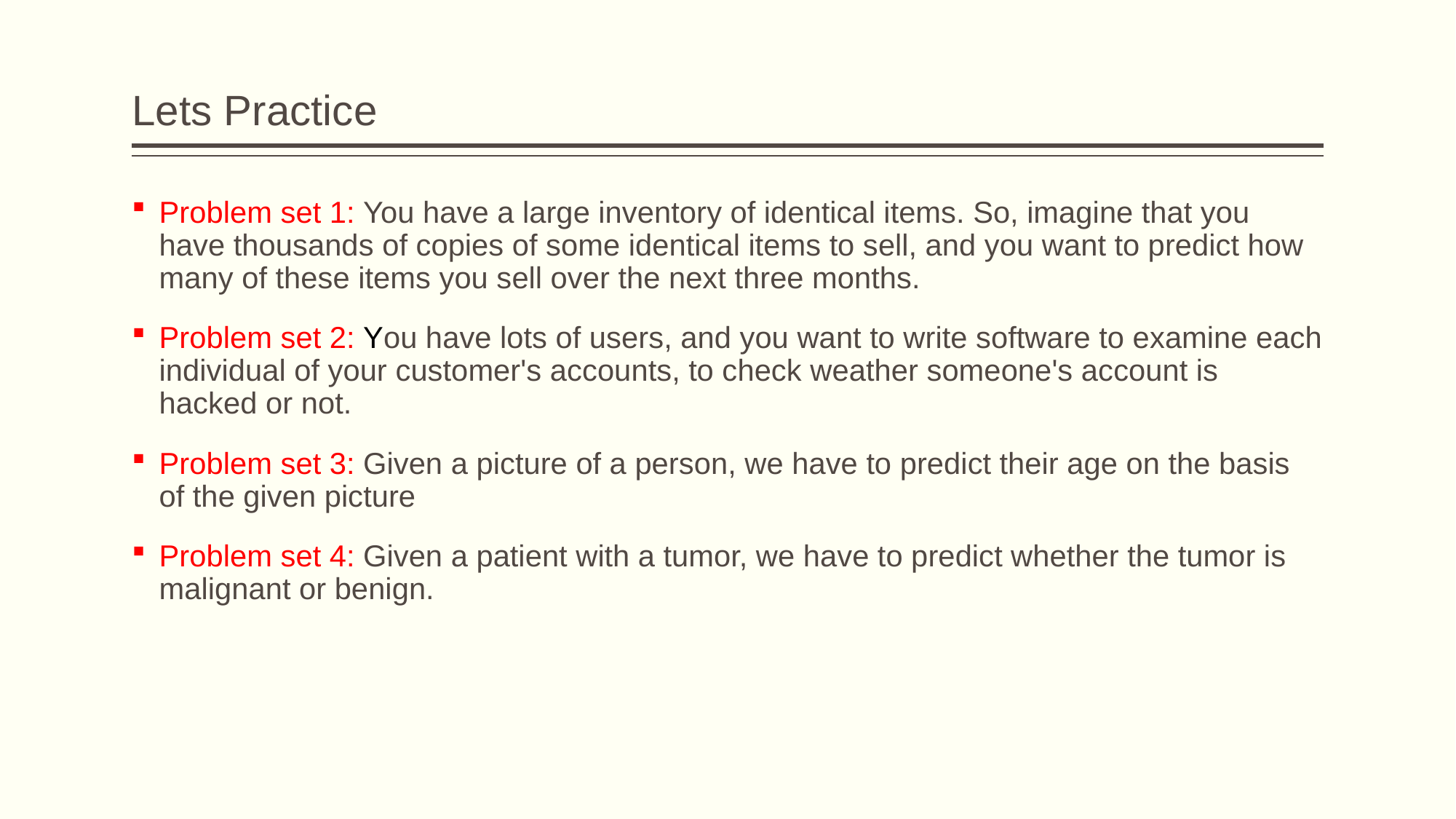

# Lets Practice
Problem set 1: You have a large inventory of identical items. So, imagine that you have thousands of copies of some identical items to sell, and you want to predict how many of these items you sell over the next three months.
Problem set 2: You have lots of users, and you want to write software to examine each individual of your customer's accounts, to check weather someone's account is hacked or not.
Problem set 3: Given a picture of a person, we have to predict their age on the basis of the given picture
Problem set 4: Given a patient with a tumor, we have to predict whether the tumor is malignant or benign.